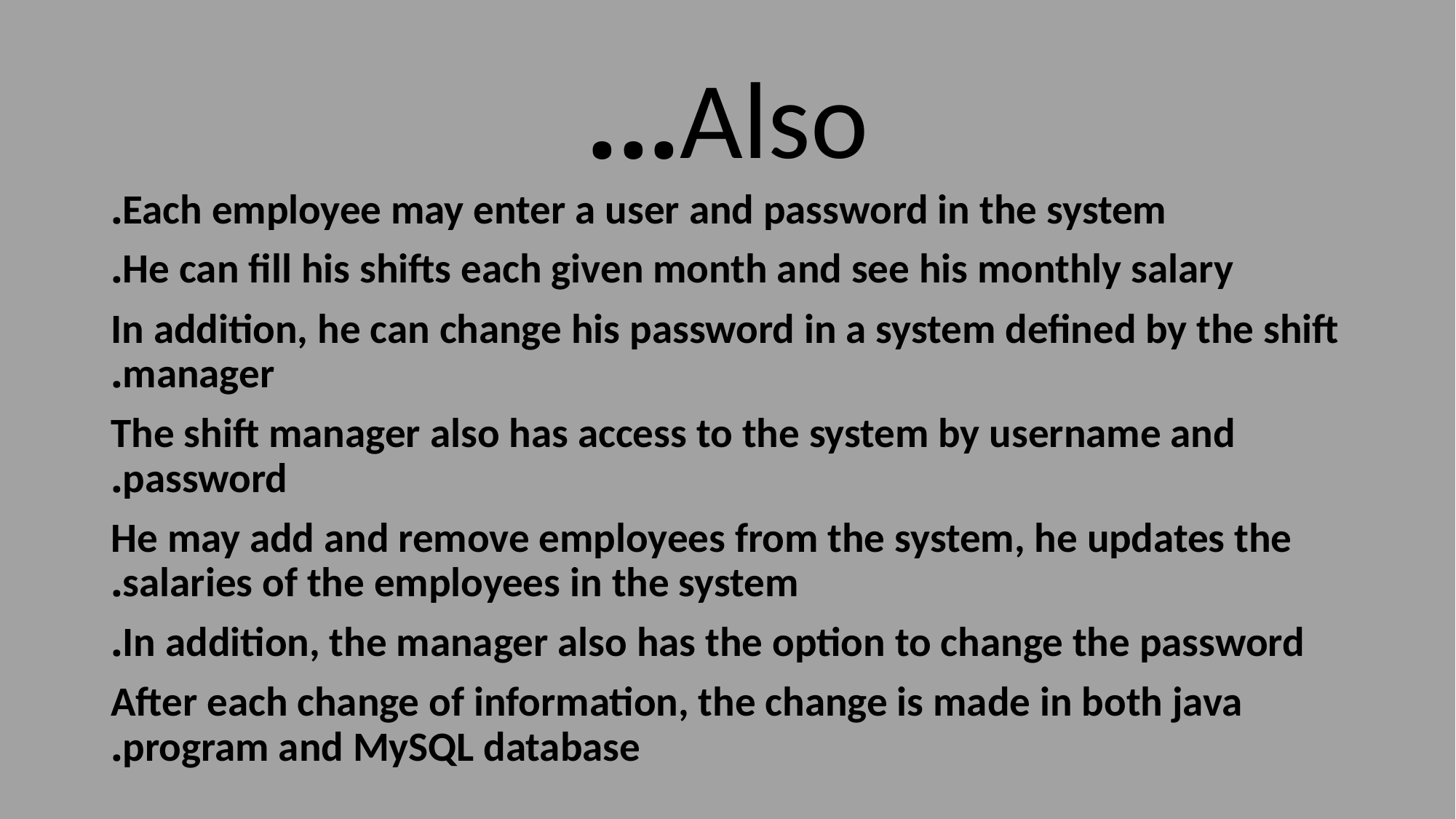

# Also...
Each employee may enter a user and password in the system.
He can fill his shifts each given month and see his monthly salary.
In addition, he can change his password in a system defined by the shift manager.
The shift manager also has access to the system by username and password.
He may add and remove employees from the system, he updates the salaries of the employees in the system.
In addition, the manager also has the option to change the password.
After each change of information, the change is made in both java program and MySQL database.